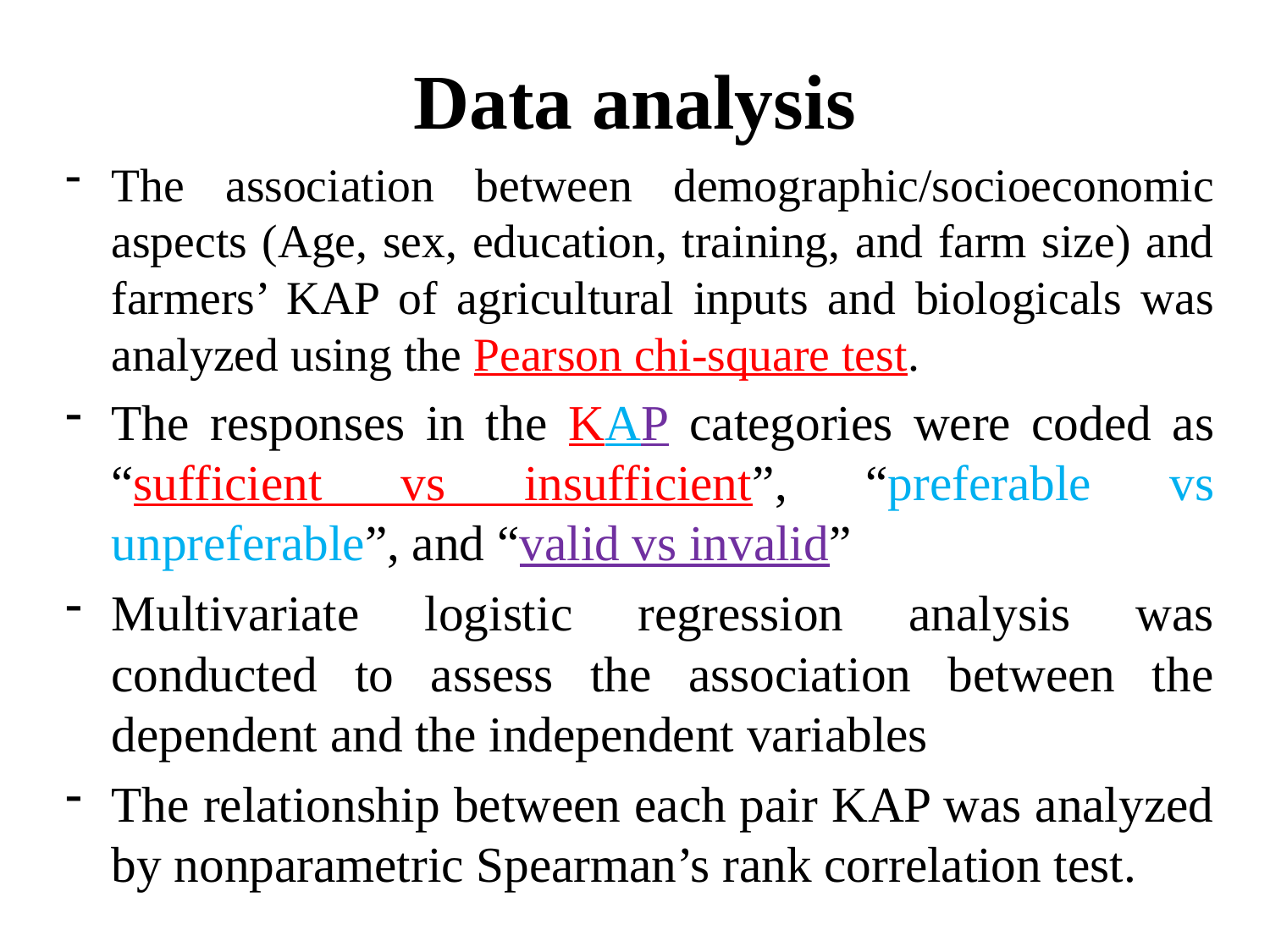

# Data analysis
The association between demographic/socioeconomic aspects (Age, sex, education, training, and farm size) and farmers’ KAP of agricultural inputs and biologicals was analyzed using the Pearson chi-square test.
The responses in the KAP categories were coded as “sufficient vs insufficient”, “preferable vs unpreferable”, and “valid vs invalid”
Multivariate logistic regression analysis was conducted to assess the association between the dependent and the independent variables
The relationship between each pair KAP was analyzed by nonparametric Spearman’s rank correlation test.